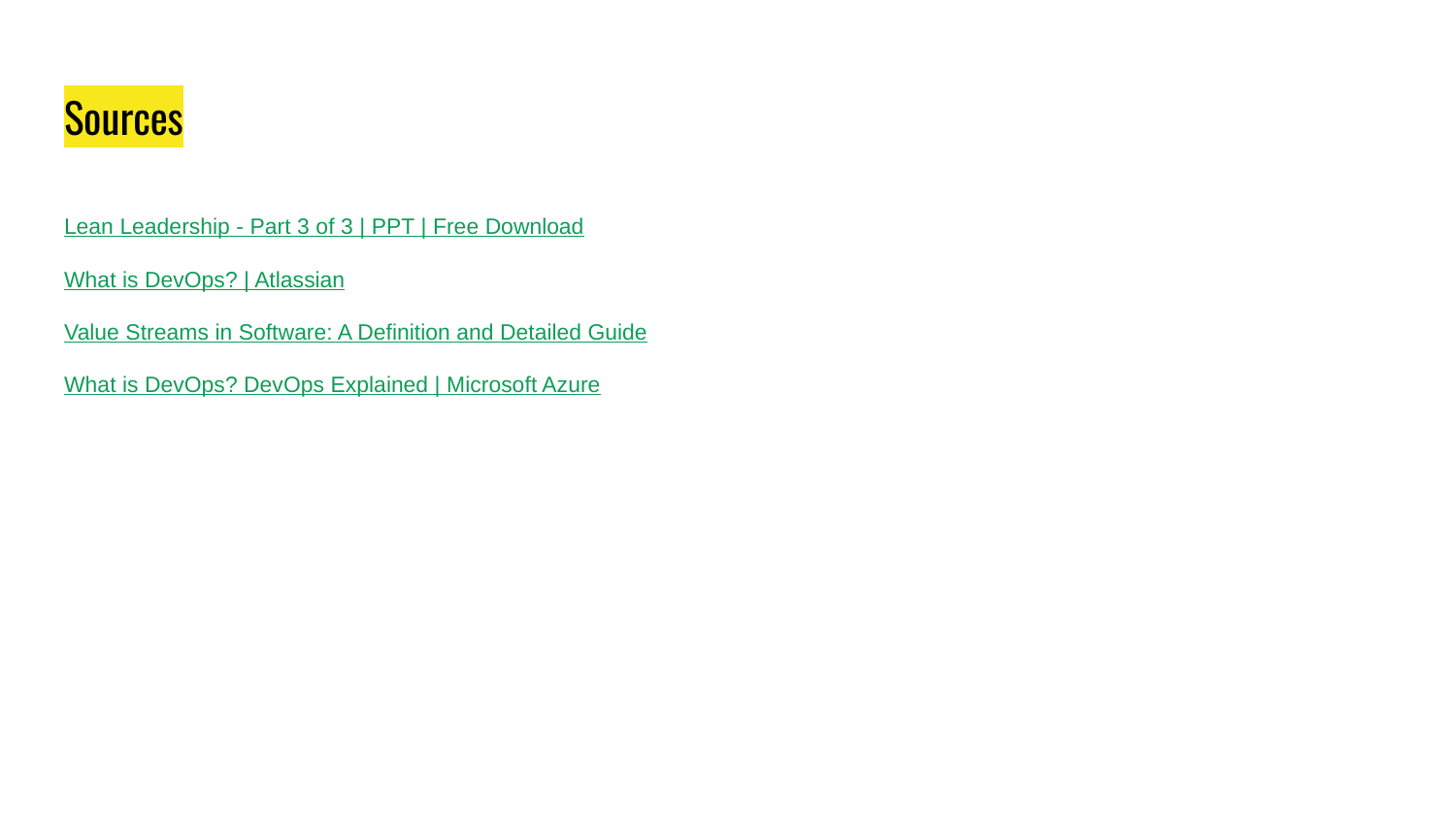

# Sources
Lean Leadership - Part 3 of 3 | PPT | Free Download
What is DevOps? | Atlassian
Value Streams in Software: A Definition and Detailed Guide
What is DevOps? DevOps Explained | Microsoft Azure